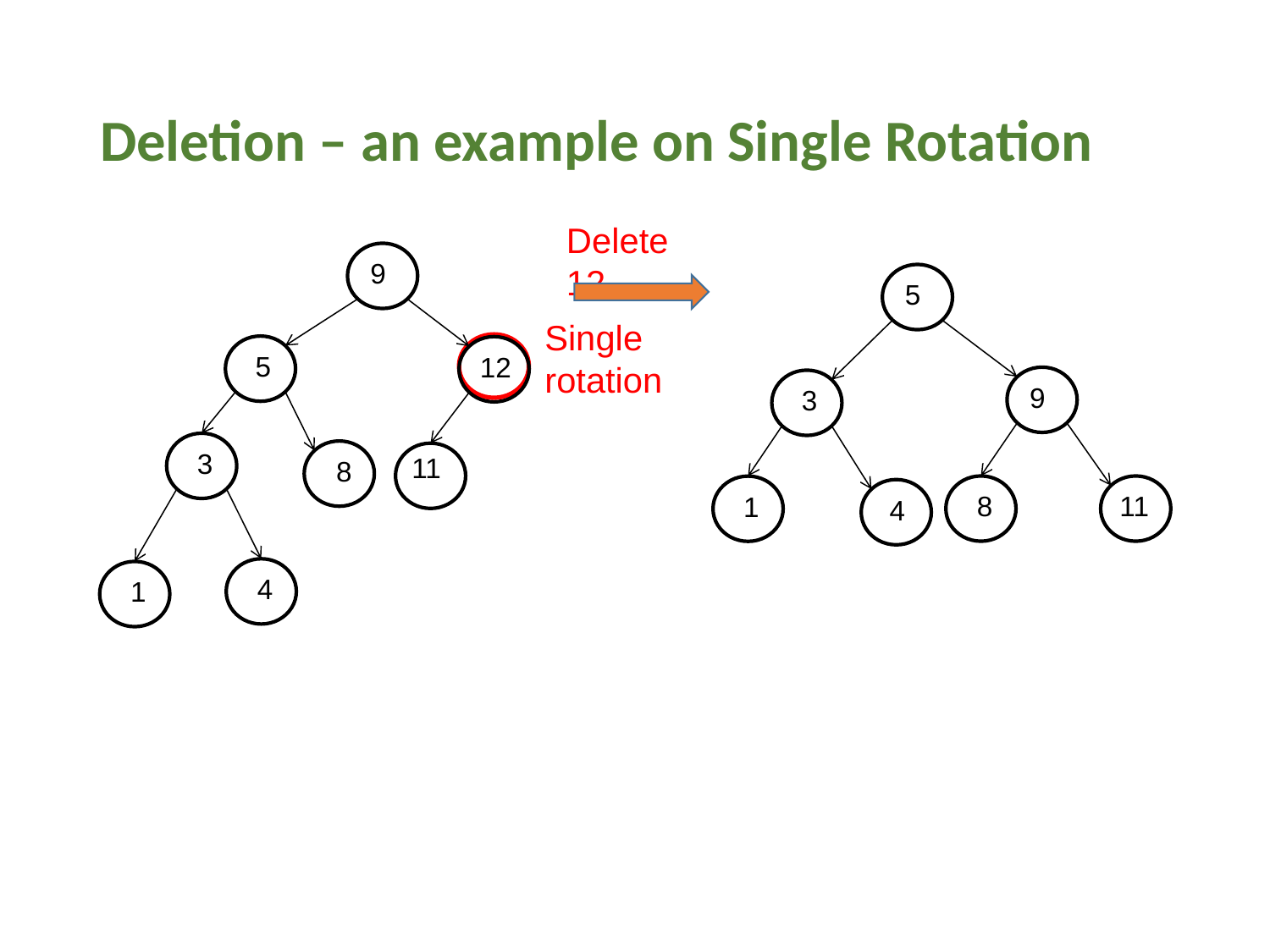

# Deletion – an example on Single Rotation
Delete 12

9

5

Single rotation

5
12

9
3

3

11
8

8
11
1
4

4
1